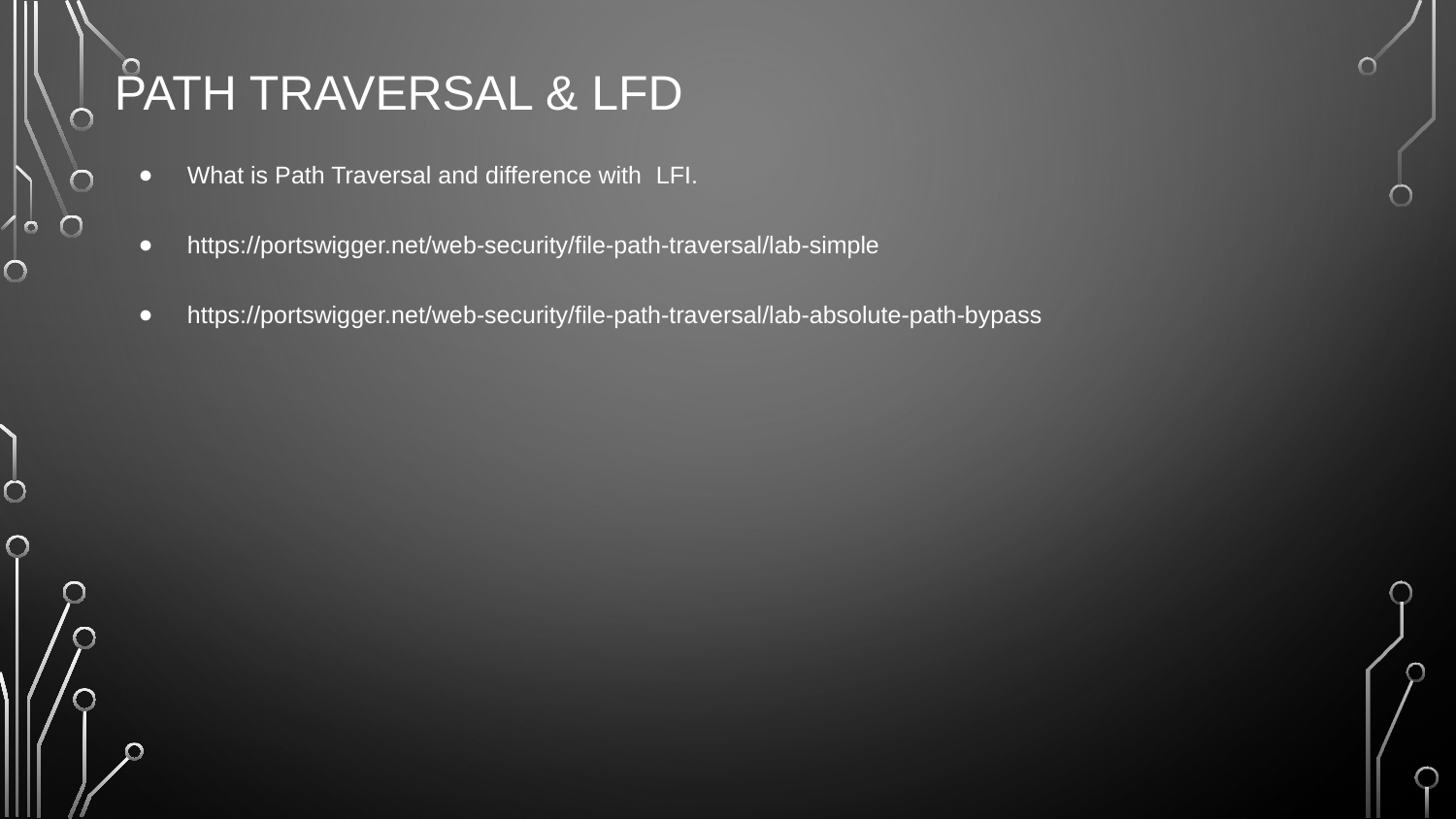

# Path traversal & LFD
What is Path Traversal and difference with  LFI.

https://portswigger.net/web-security/file-path-traversal/lab-simple

https://portswigger.net/web-security/file-path-traversal/lab-absolute-path-bypass